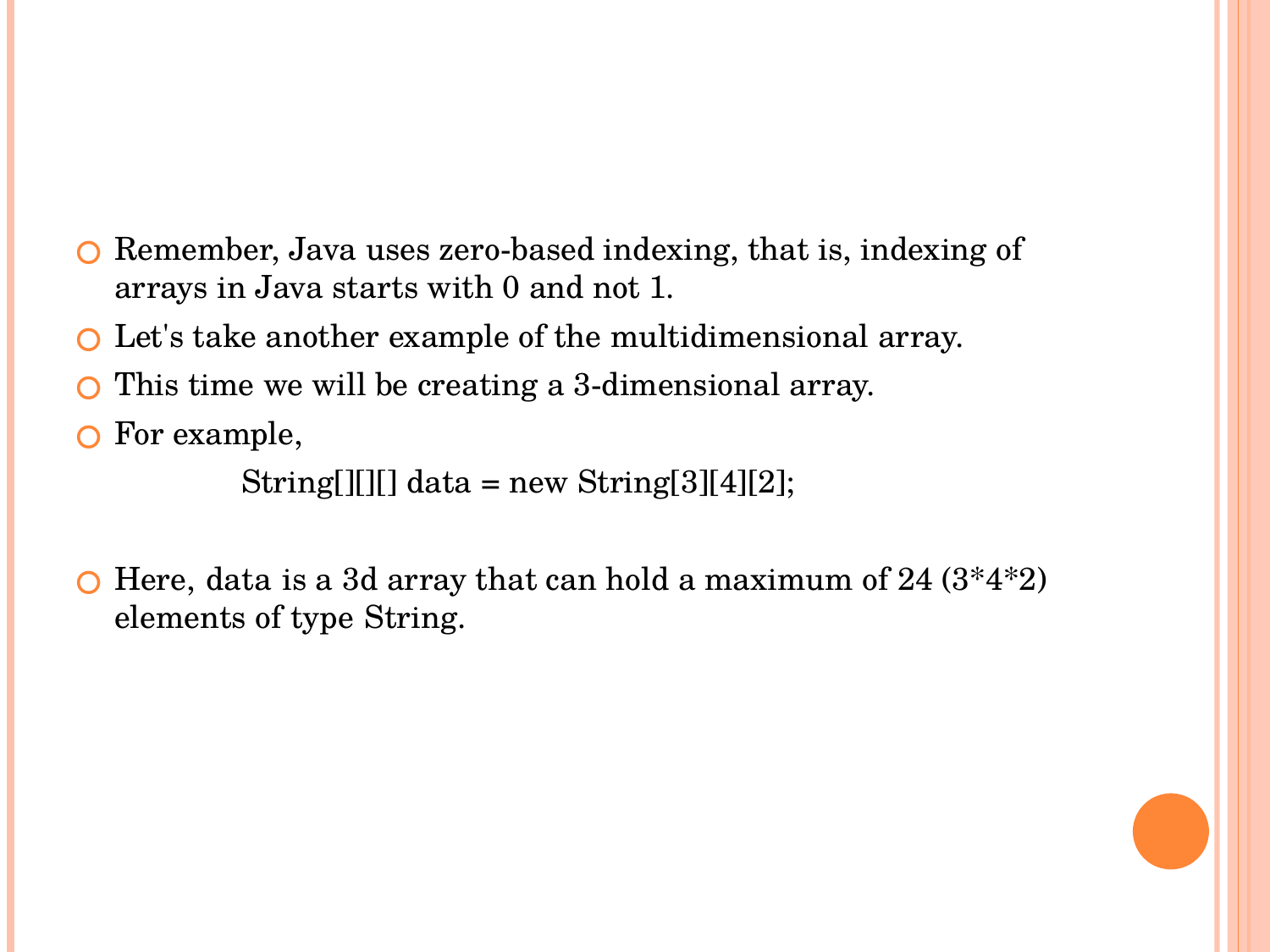

#
Remember, Java uses zero-based indexing, that is, indexing of arrays in Java starts with 0 and not 1.
Let's take another example of the multidimensional array.
This time we will be creating a 3-dimensional array.
For example,
		String[][][] data = new String[3][4][2];

Here, data is a 3d array that can hold a maximum of 24 (3*4*2) elements of type String.